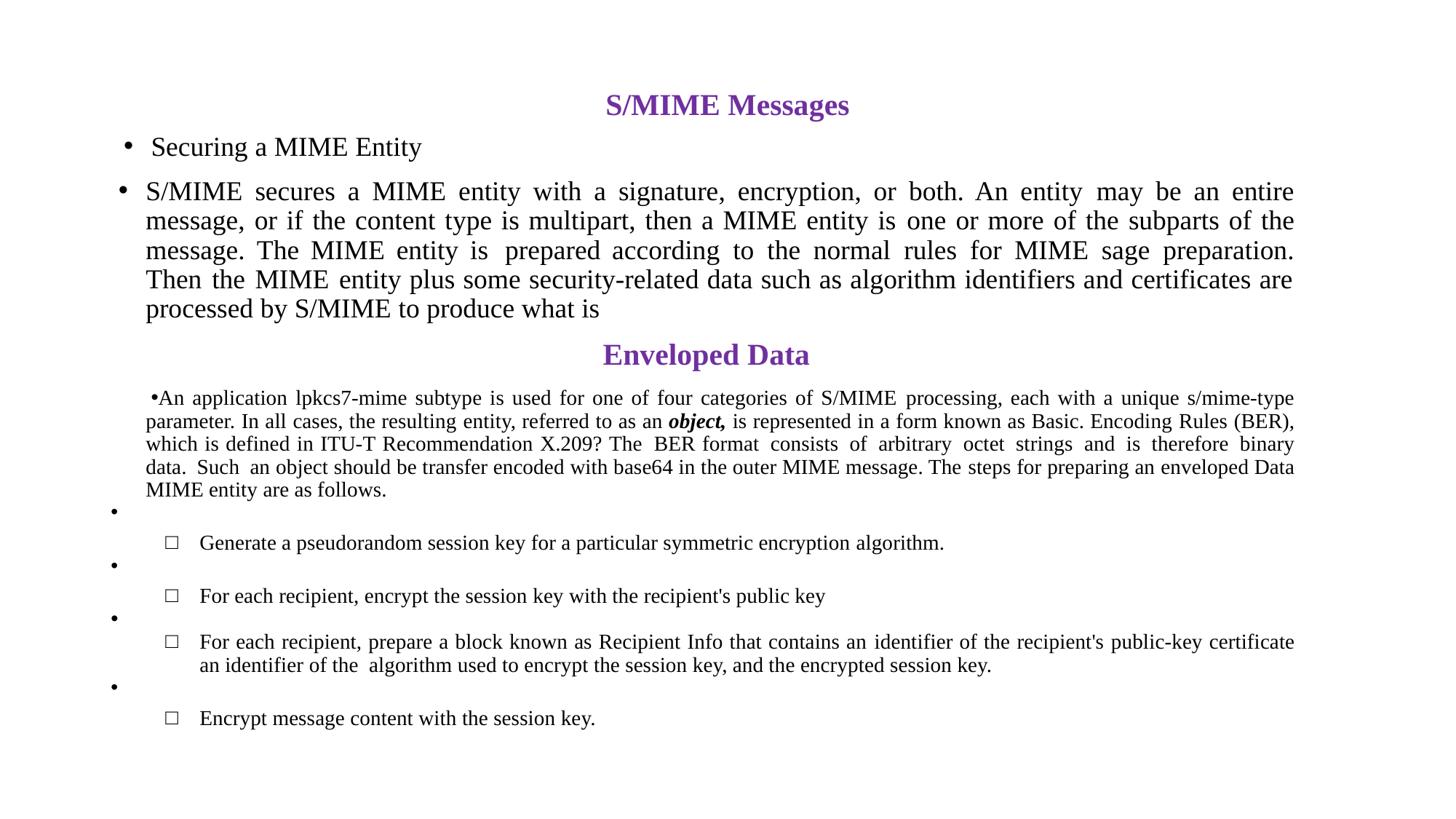

S/MIME Messages
Securing a MIME Entity
S/MIME secures a MIME entity with a signature, encryption, or both. An entity may be an entire message, or if the content type is multipart, then a MIME entity is one or more of the subparts of the message. The MIME entity is prepared according to the normal rules for MIME sage preparation. Then the MIME entity plus some security-related data such as algorithm identifiers and certificates are processed by S/MIME to produce what is
Enveloped Data
An application lpkcs7-mime subtype is used for one of four categories of S/MIME processing, each with a unique s/mime-type parameter. In all cases, the resulting entity, referred to as an object, is represented in a form known as Basic. Encoding Rules (BER), which is defined in ITU-T Recommendation X.209? The BER format consists of arbitrary octet strings and is therefore binary data. Such an object should be transfer encoded with base64 in the outer MIME message. The steps for preparing an enveloped Data MIME entity are as follows.

Generate a pseudorandom session key for a particular symmetric encryption algorithm.

For each recipient, encrypt the session key with the recipient's public key

For each recipient, prepare a block known as Recipient Info that contains an identifier of the recipient's public-key certificate an identifier of the algorithm used to encrypt the session key, and the encrypted session key.

Encrypt message content with the session key.